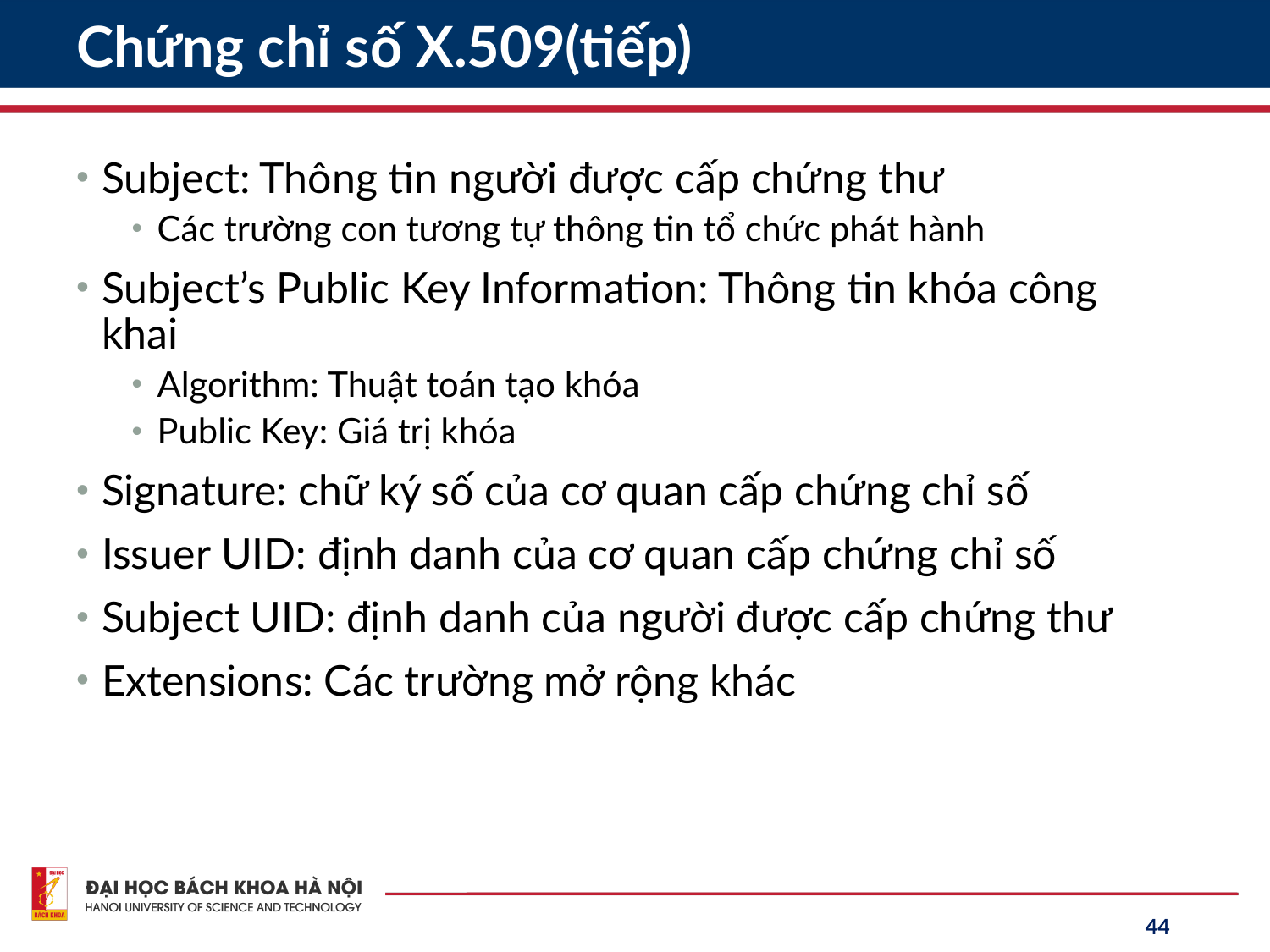

# Chứng chỉ số X.509(tiếp)
Subject: Thông tin người được cấp chứng thư
Các trường con tương tự thông tin tổ chức phát hành
Subject’s Public Key Information: Thông tin khóa công khai
Algorithm: Thuật toán tạo khóa
Public Key: Giá trị khóa
Signature: chữ ký số của cơ quan cấp chứng chỉ số
Issuer UID: định danh của cơ quan cấp chứng chỉ số
Subject UID: định danh của người được cấp chứng thư
Extensions: Các trường mở rộng khác

44